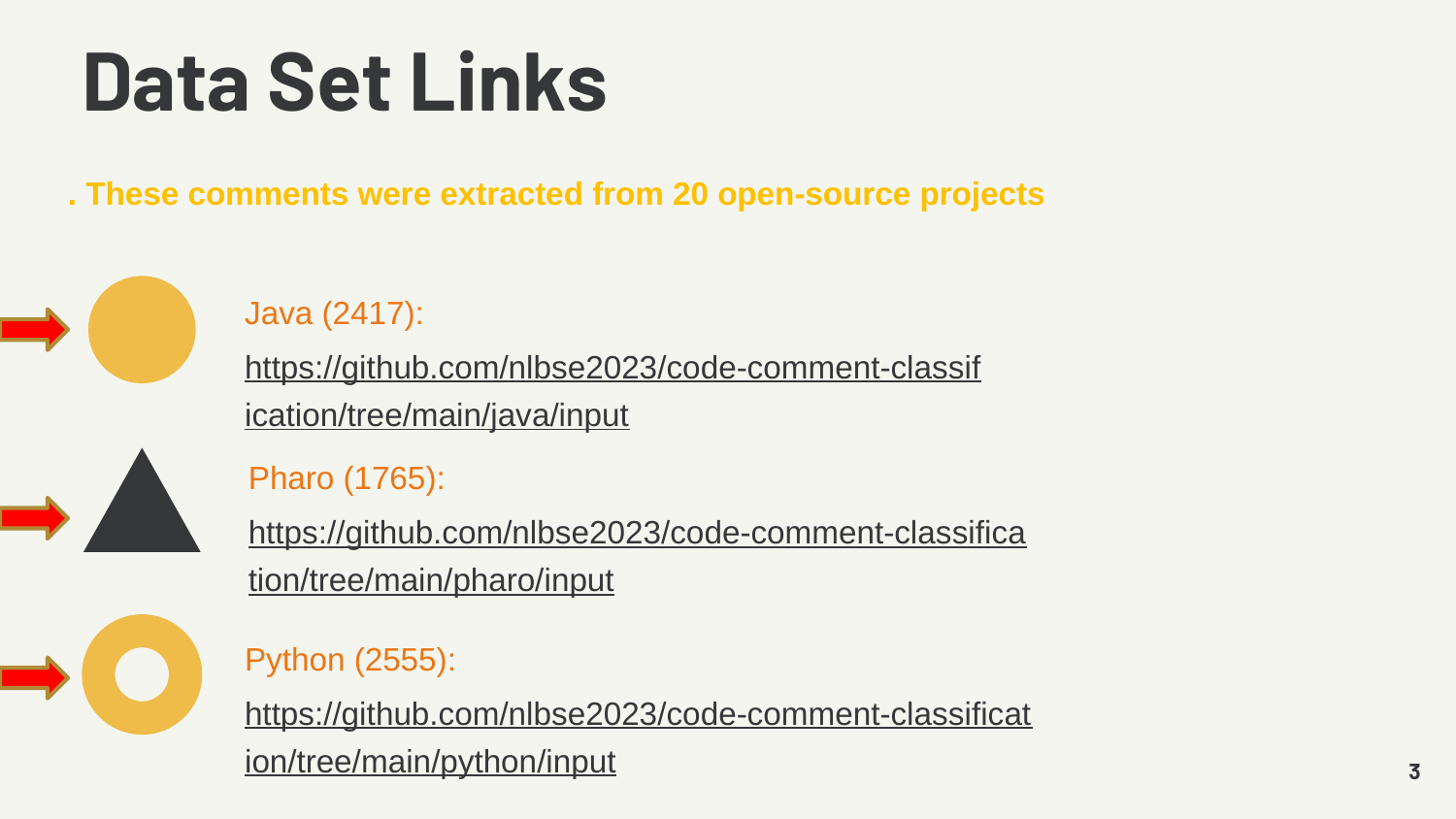

# Data Set Links
. These comments were extracted from 20 open-source projects

Java (2417): https://github.com/nlbse2023/code-comment-classification/tree/main/java/input

Pharo (1765): https://github.com/nlbse2023/code-comment-classification/tree/main/pharo/input

Python (2555): https://github.com/nlbse2023/code-comment-classification/tree/main/python/input

3